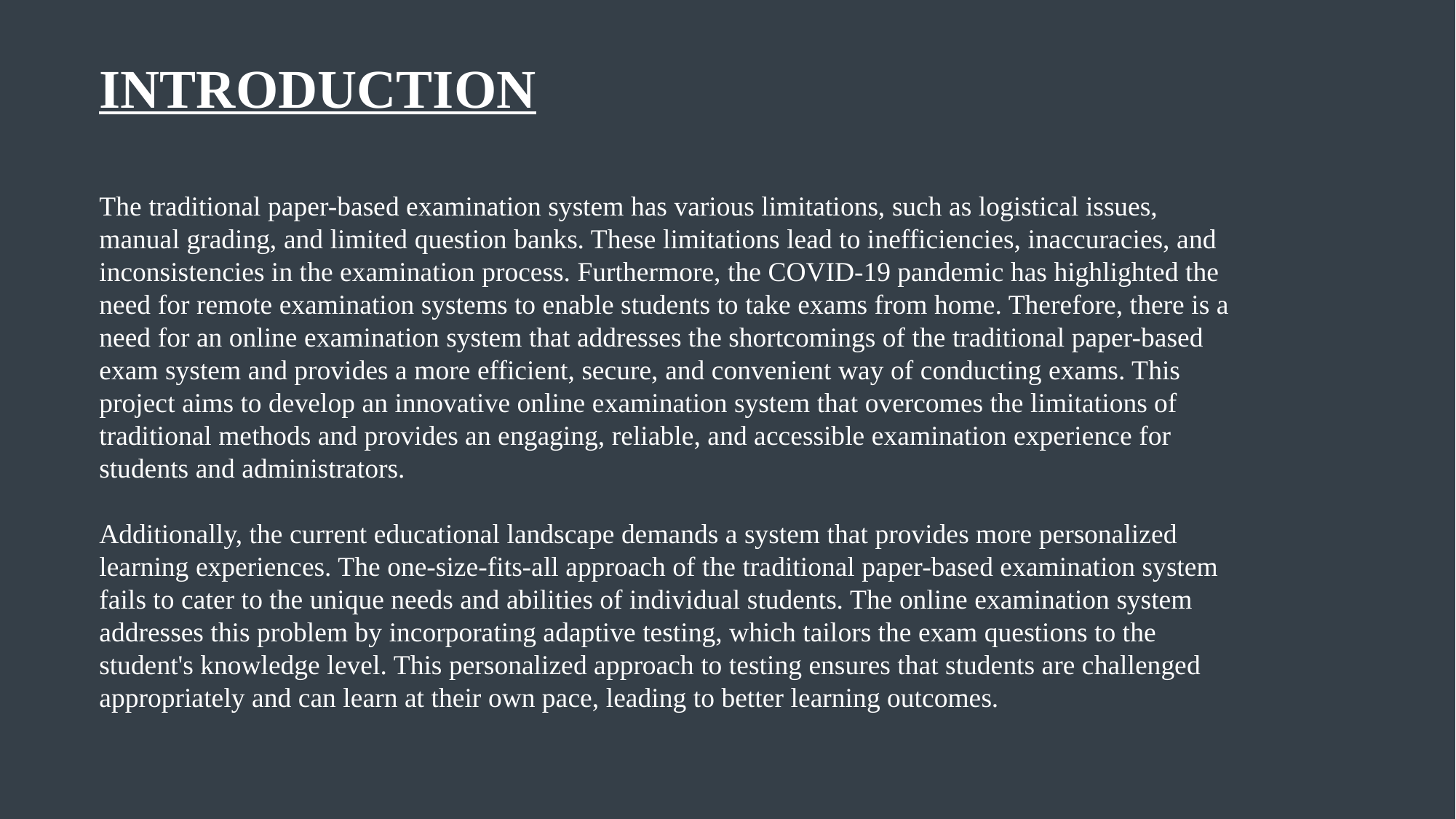

INTRODUCTION
The traditional paper-based examination system has various limitations, such as logistical issues, manual grading, and limited question banks. These limitations lead to inefficiencies, inaccuracies, and inconsistencies in the examination process. Furthermore, the COVID-19 pandemic has highlighted the need for remote examination systems to enable students to take exams from home. Therefore, there is a need for an online examination system that addresses the shortcomings of the traditional paper-based exam system and provides a more efficient, secure, and convenient way of conducting exams. This project aims to develop an innovative online examination system that overcomes the limitations of traditional methods and provides an engaging, reliable, and accessible examination experience for students and administrators.

Additionally, the current educational landscape demands a system that provides more personalized learning experiences. The one-size-fits-all approach of the traditional paper-based examination system fails to cater to the unique needs and abilities of individual students. The online examination system addresses this problem by incorporating adaptive testing, which tailors the exam questions to the student's knowledge level. This personalized approach to testing ensures that students are challenged appropriately and can learn at their own pace, leading to better learning outcomes.